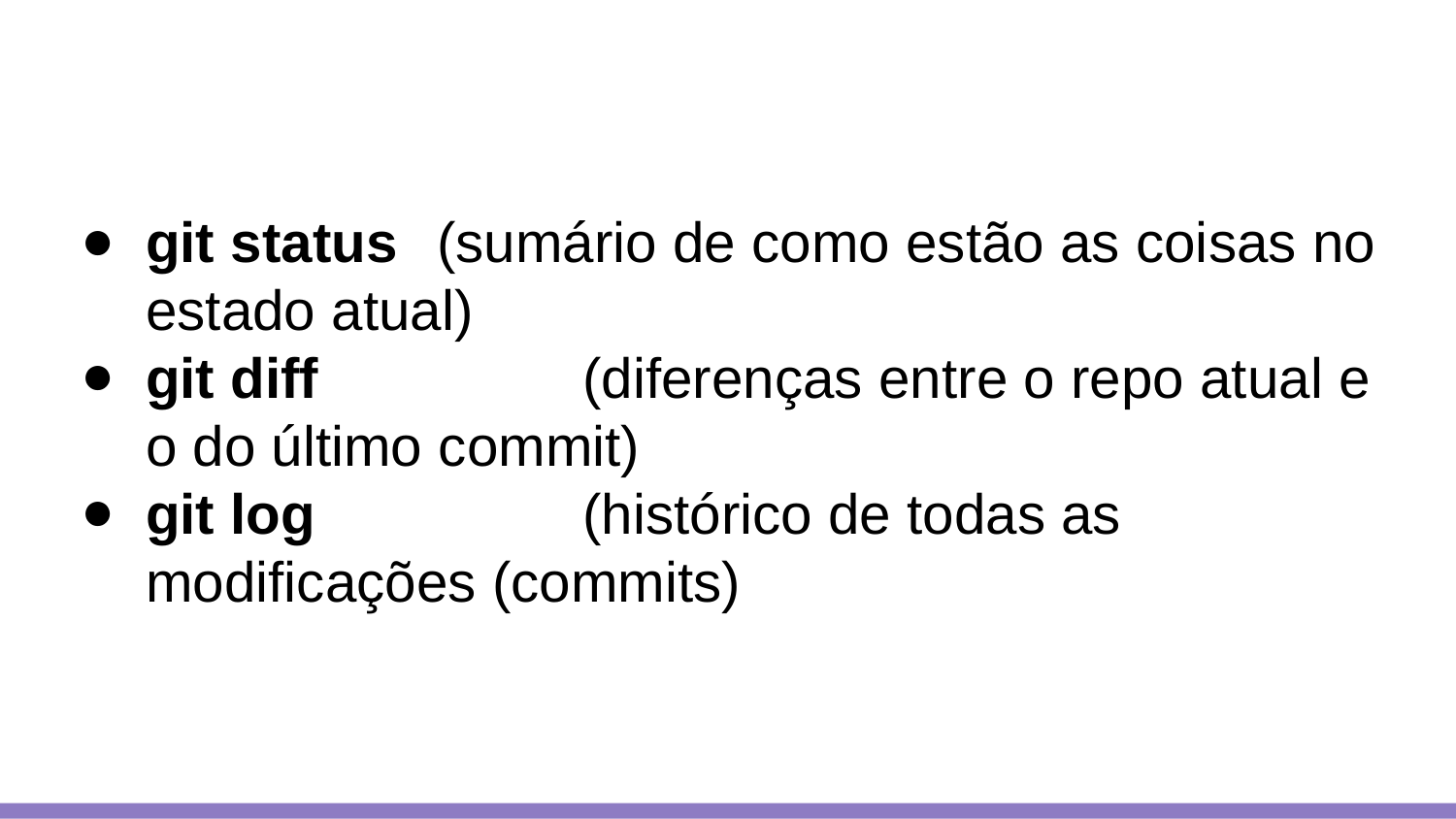

# git status	(sumário de como estão as coisas no estado atual)
git diff		(diferenças entre o repo atual e o do último commit)
git log 		(histórico de todas as modificações (commits)